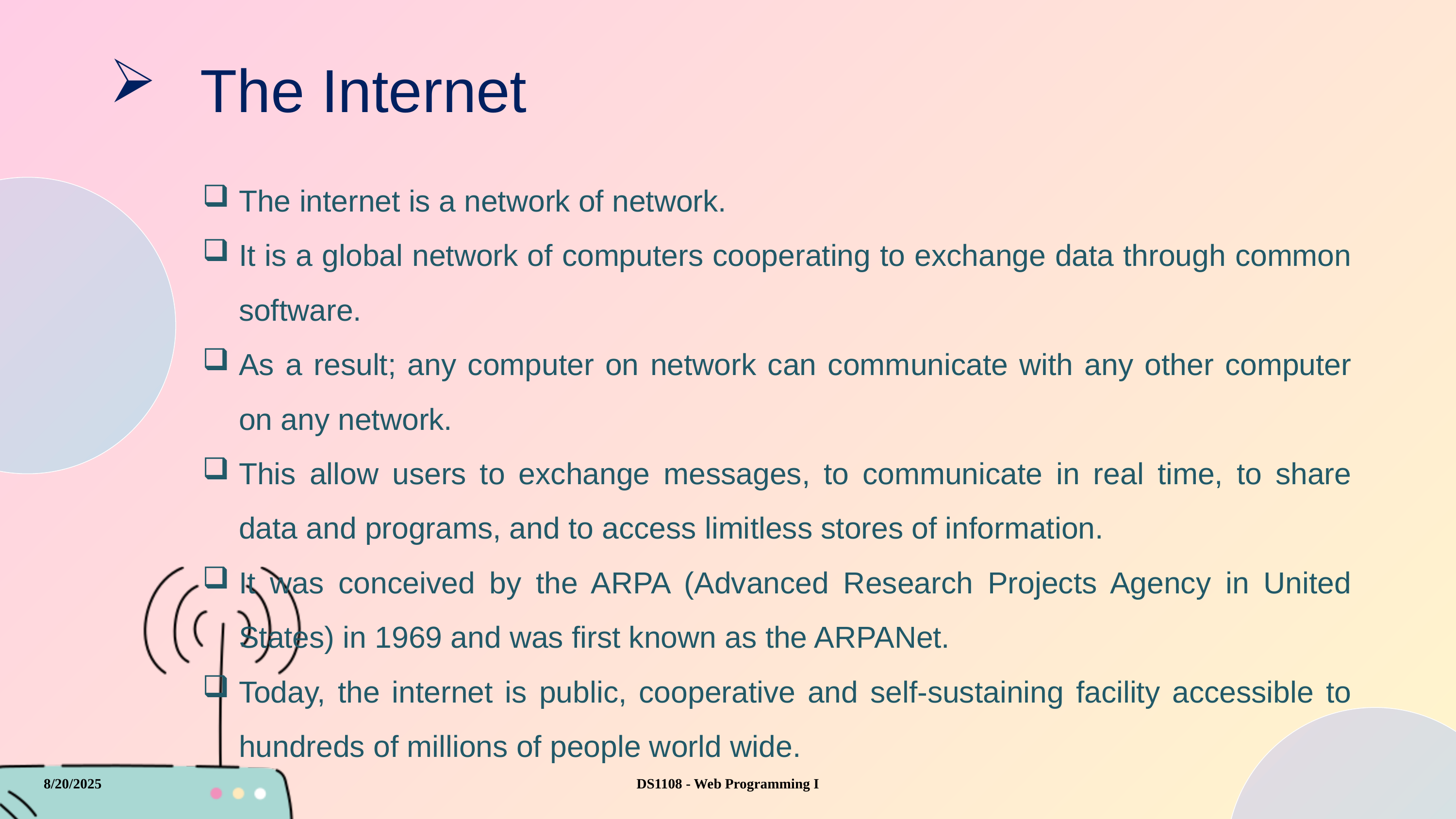

The Internet
The internet is a network of network.
It is a global network of computers cooperating to exchange data through common software.
As a result; any computer on network can communicate with any other computer on any network.
This allow users to exchange messages, to communicate in real time, to share data and programs, and to access limitless stores of information.
It was conceived by the ARPA (Advanced Research Projects Agency in United States) in 1969 and was first known as the ARPANet.
Today, the internet is public, cooperative and self-sustaining facility accessible to hundreds of millions of people world wide.

8/20/2025
DS1108 - Web Programming I